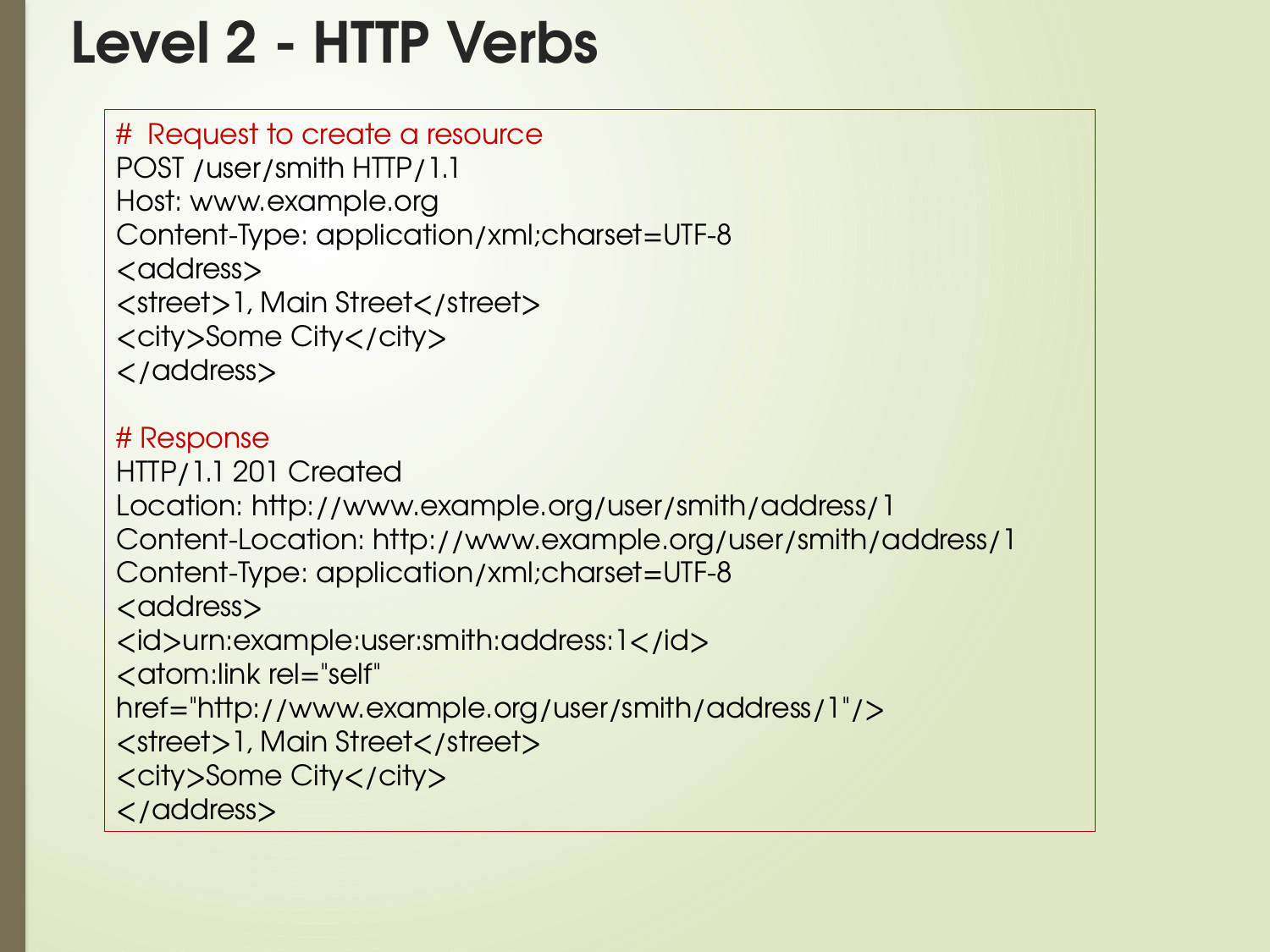

# Level 2 - HTTP Verbs
#  Request to create a resource
POST /user/smith HTTP/1.1
Host: www.example.org
Content-Type: application/xml;charset=UTF-8
<address>
<street>1, Main Street</street>
<city>Some City</city>
</address>

# Response
HTTP/1.1 201 Created
Location: http://www.example.org/user/smith/address/1
Content-Location: http://www.example.org/user/smith/address/1
Content-Type: application/xml;charset=UTF-8
<address>
<id>urn:example:user:smith:address:1</id>
<atom:link rel="self" href="http://www.example.org/user/smith/address/1"/>
<street>1, Main Street</street>
<city>Some City</city>
</address>